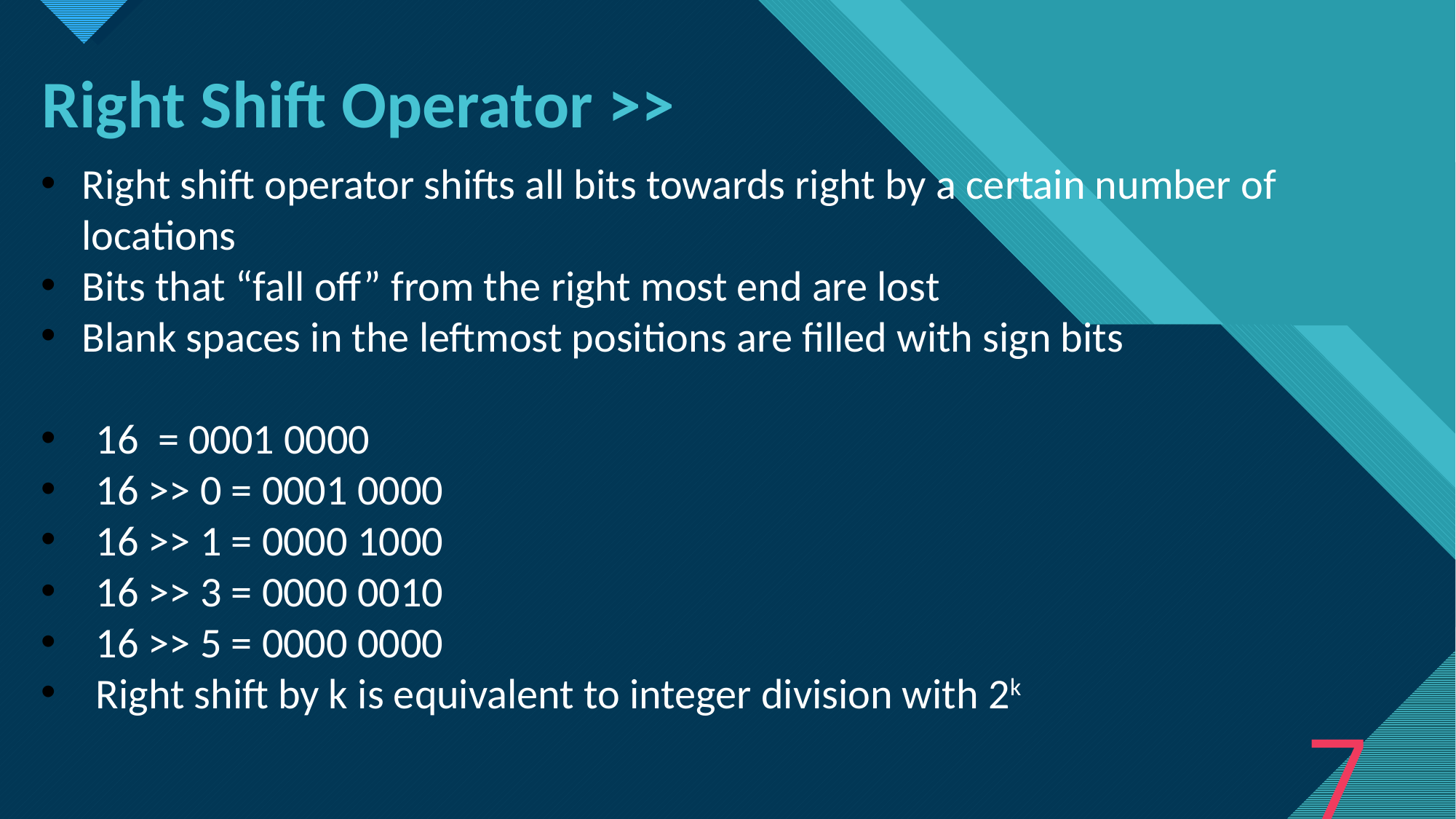

Right Shift Operator >>
Right shift operator shifts all bits towards right by a certain number of locations
Bits that “fall off” from the right most end are lost
Blank spaces in the leftmost positions are filled with sign bits

16  = 0001 0000
16 >> 0 = 0001 0000
16 >> 1 = 0000 1000
16 >> 3 = 0000 0010
16 >> 5 = 0000 0000
Right shift by k is equivalent to integer division with 2k
7